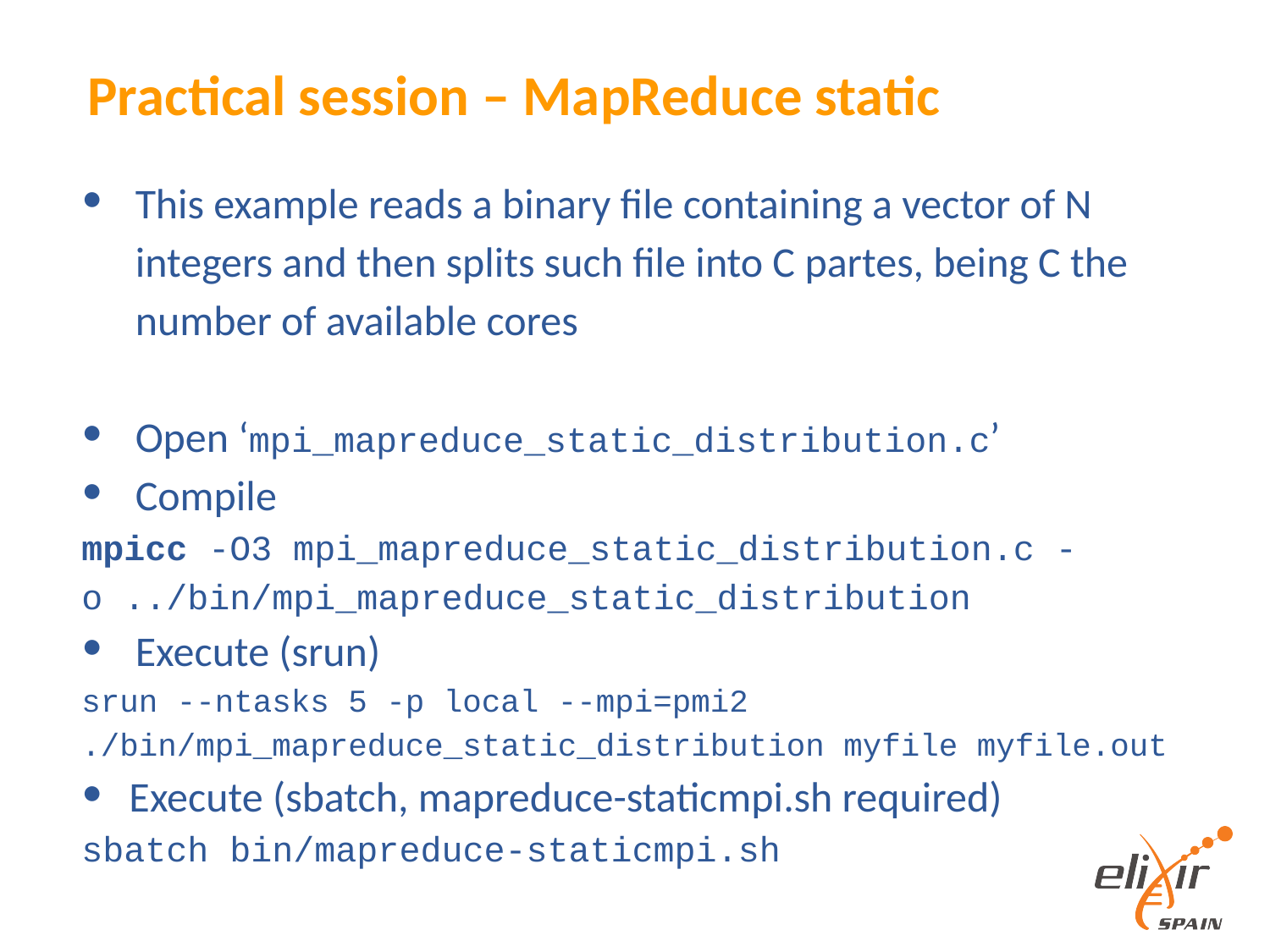

# Practical session – MapReduce static
This example reads a binary file containing a vector of N integers and then splits such file into C partes, being C the number of available cores

Open ‘mpi_mapreduce_static_distribution.c’
Compile
mpicc -O3 mpi_mapreduce_static_distribution.c -o ../bin/mpi_mapreduce_static_distribution
Execute (srun)
srun --ntasks 5 -p local --mpi=pmi2 ./bin/mpi_mapreduce_static_distribution myfile myfile.out
Execute (sbatch, mapreduce-staticmpi.sh required)
sbatch bin/mapreduce-staticmpi.sh